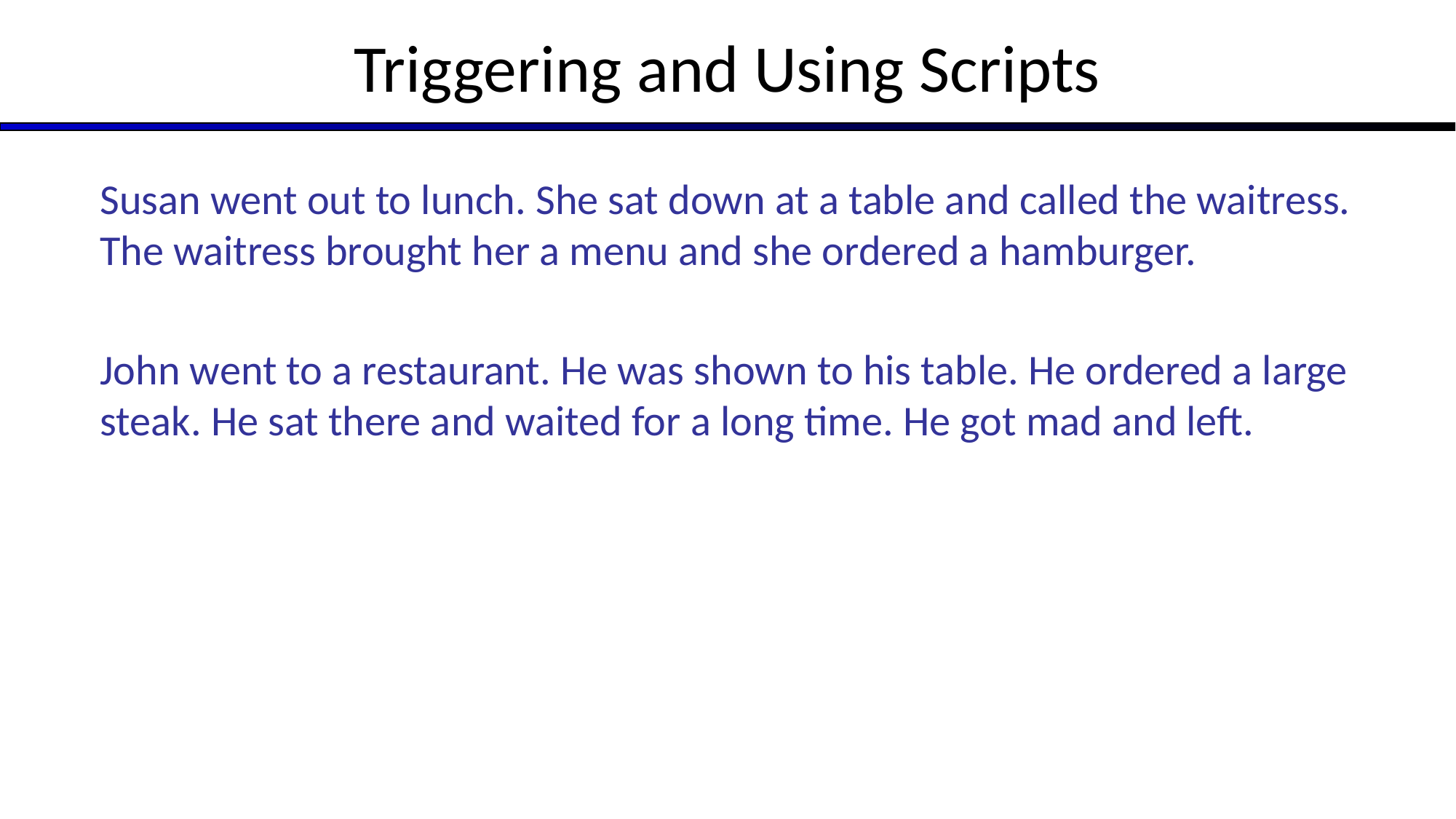

Triggering and Using Scripts
	Susan went out to lunch. She sat down at a table and called the waitress. The waitress brought her a menu and she ordered a hamburger.

	John went to a restaurant. He was shown to his table. He ordered a large steak. He sat there and waited for a long time. He got mad and left.